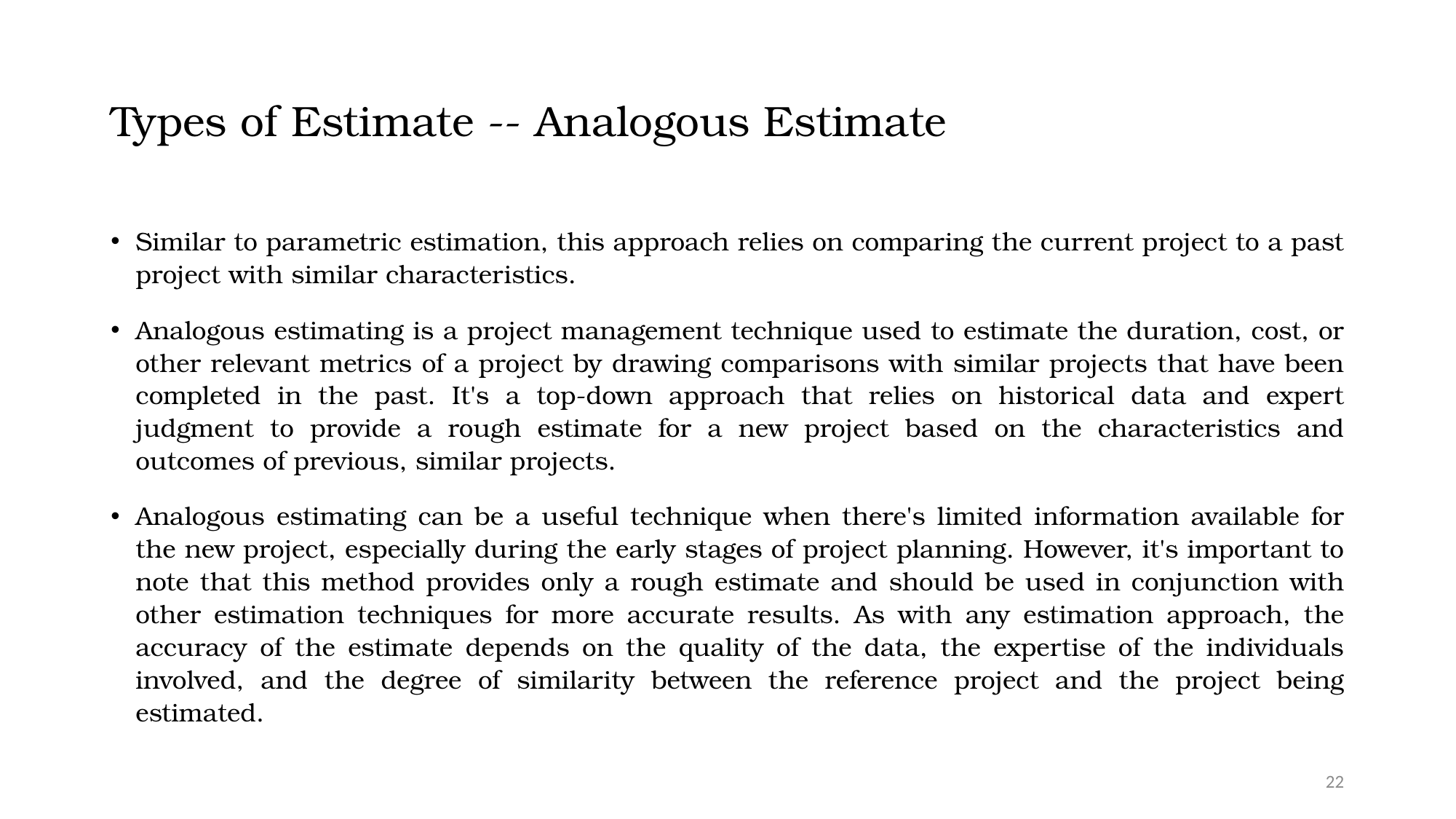

# Types of Estimate -- Analogous Estimate
Similar to parametric estimation, this approach relies on comparing the current project to a past project with similar characteristics.
Analogous estimating is a project management technique used to estimate the duration, cost, or other relevant metrics of a project by drawing comparisons with similar projects that have been completed in the past. It's a top-down approach that relies on historical data and expert judgment to provide a rough estimate for a new project based on the characteristics and outcomes of previous, similar projects.
Analogous estimating can be a useful technique when there's limited information available for the new project, especially during the early stages of project planning. However, it's important to note that this method provides only a rough estimate and should be used in conjunction with other estimation techniques for more accurate results. As with any estimation approach, the accuracy of the estimate depends on the quality of the data, the expertise of the individuals involved, and the degree of similarity between the reference project and the project being estimated.
22